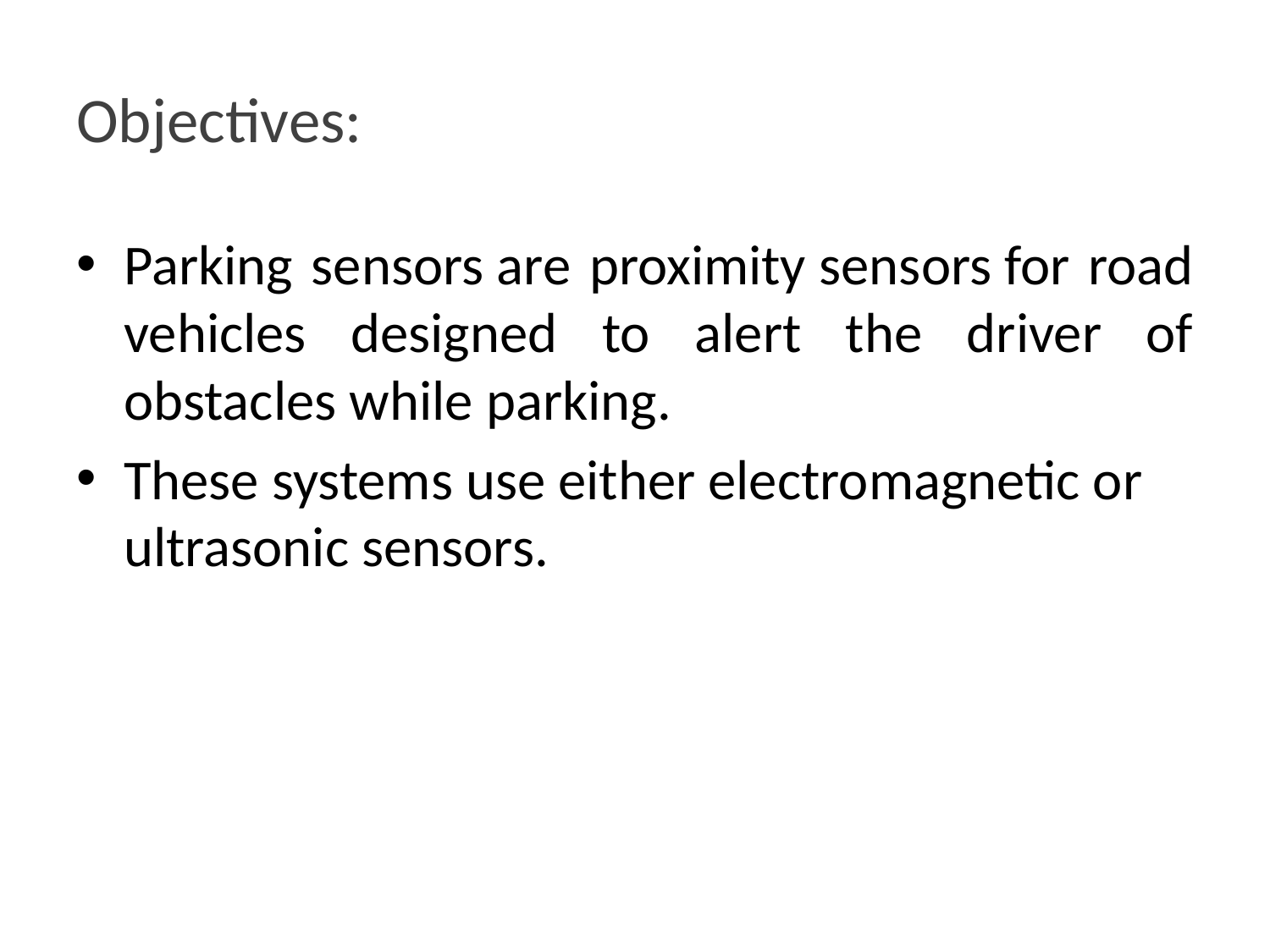

# Objectives:
Parking sensors are proximity sensors for road vehicles designed to alert the driver of obstacles while parking.
These systems use either electromagnetic or ultrasonic sensors.